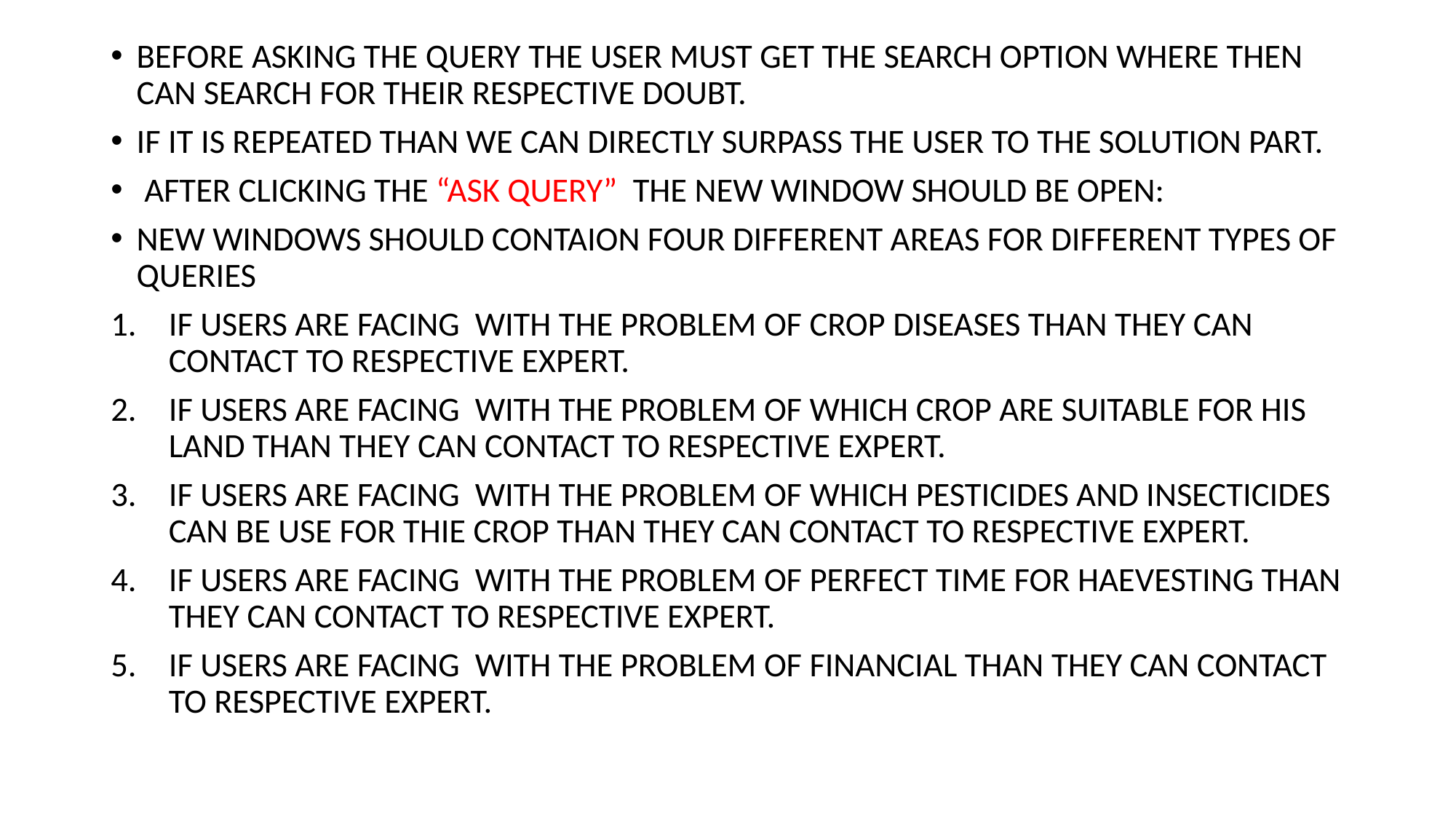

BEFORE ASKING THE QUERY THE USER MUST GET THE SEARCH OPTION WHERE THEN CAN SEARCH FOR THEIR RESPECTIVE DOUBT.
IF IT IS REPEATED THAN WE CAN DIRECTLY SURPASS THE USER TO THE SOLUTION PART.
 AFTER CLICKING THE “ASK QUERY”  THE NEW WINDOW SHOULD BE OPEN:
NEW WINDOWS SHOULD CONTAION FOUR DIFFERENT AREAS FOR DIFFERENT TYPES OF QUERIES
IF USERS ARE FACING  WITH THE PROBLEM OF CROP DISEASES THAN THEY CAN CONTACT TO RESPECTIVE EXPERT.
IF USERS ARE FACING  WITH THE PROBLEM OF WHICH CROP ARE SUITABLE FOR HIS LAND THAN THEY CAN CONTACT TO RESPECTIVE EXPERT.
IF USERS ARE FACING  WITH THE PROBLEM OF WHICH PESTICIDES AND INSECTICIDES CAN BE USE FOR THIE CROP THAN THEY CAN CONTACT TO RESPECTIVE EXPERT.
IF USERS ARE FACING  WITH THE PROBLEM OF PERFECT TIME FOR HAEVESTING THAN THEY CAN CONTACT TO RESPECTIVE EXPERT.
IF USERS ARE FACING  WITH THE PROBLEM OF FINANCIAL THAN THEY CAN CONTACT TO RESPECTIVE EXPERT.